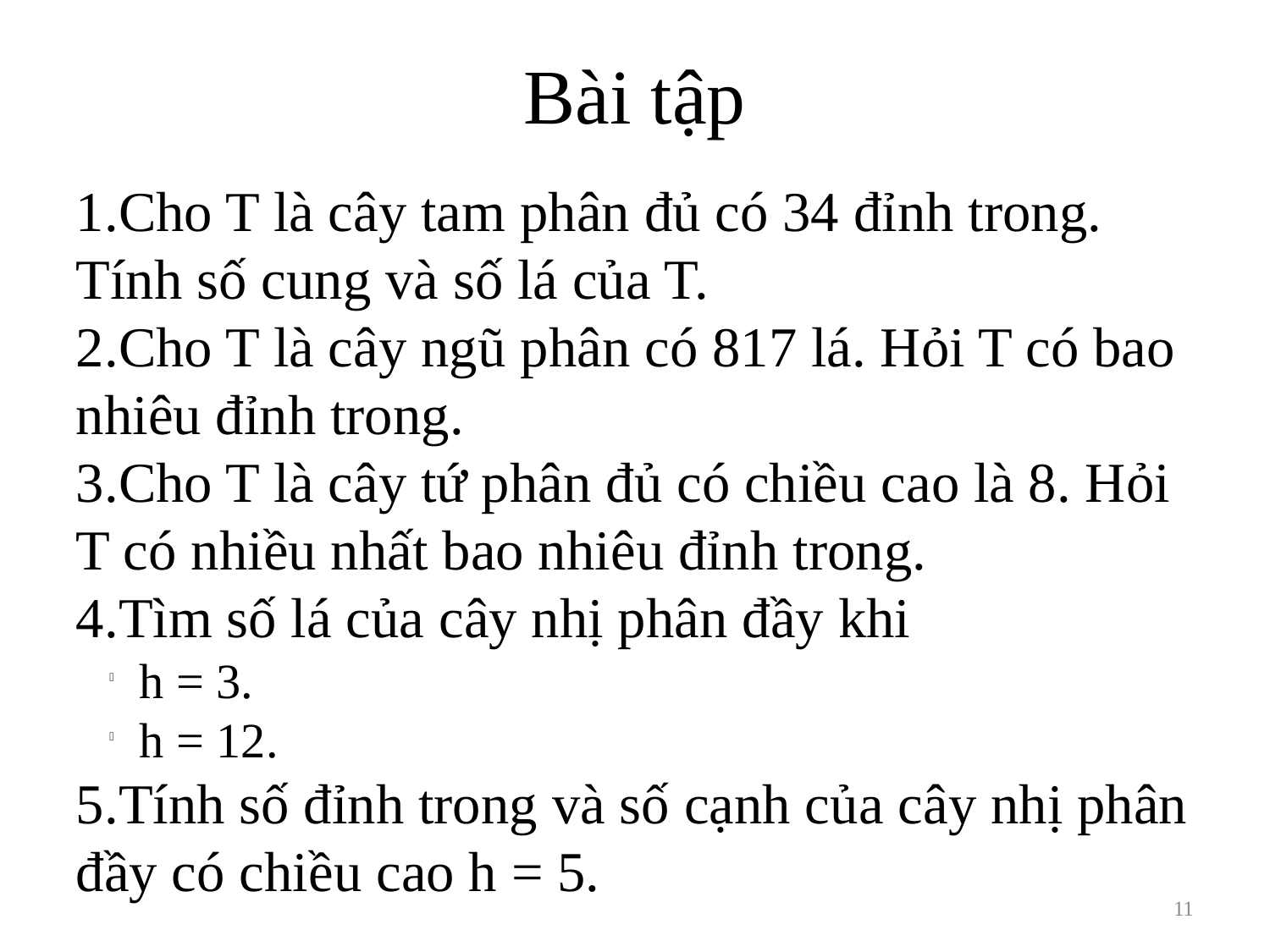

Bài tập
Cho T là cây tam phân đủ có 34 đỉnh trong. Tính số cung và số lá của T.
Cho T là cây ngũ phân có 817 lá. Hỏi T có bao nhiêu đỉnh trong.
Cho T là cây tứ phân đủ có chiều cao là 8. Hỏi T có nhiều nhất bao nhiêu đỉnh trong.
Tìm số lá của cây nhị phân đầy khi
h = 3.
h = 12.
Tính số đỉnh trong và số cạnh của cây nhị phân đầy có chiều cao h = 5.

11